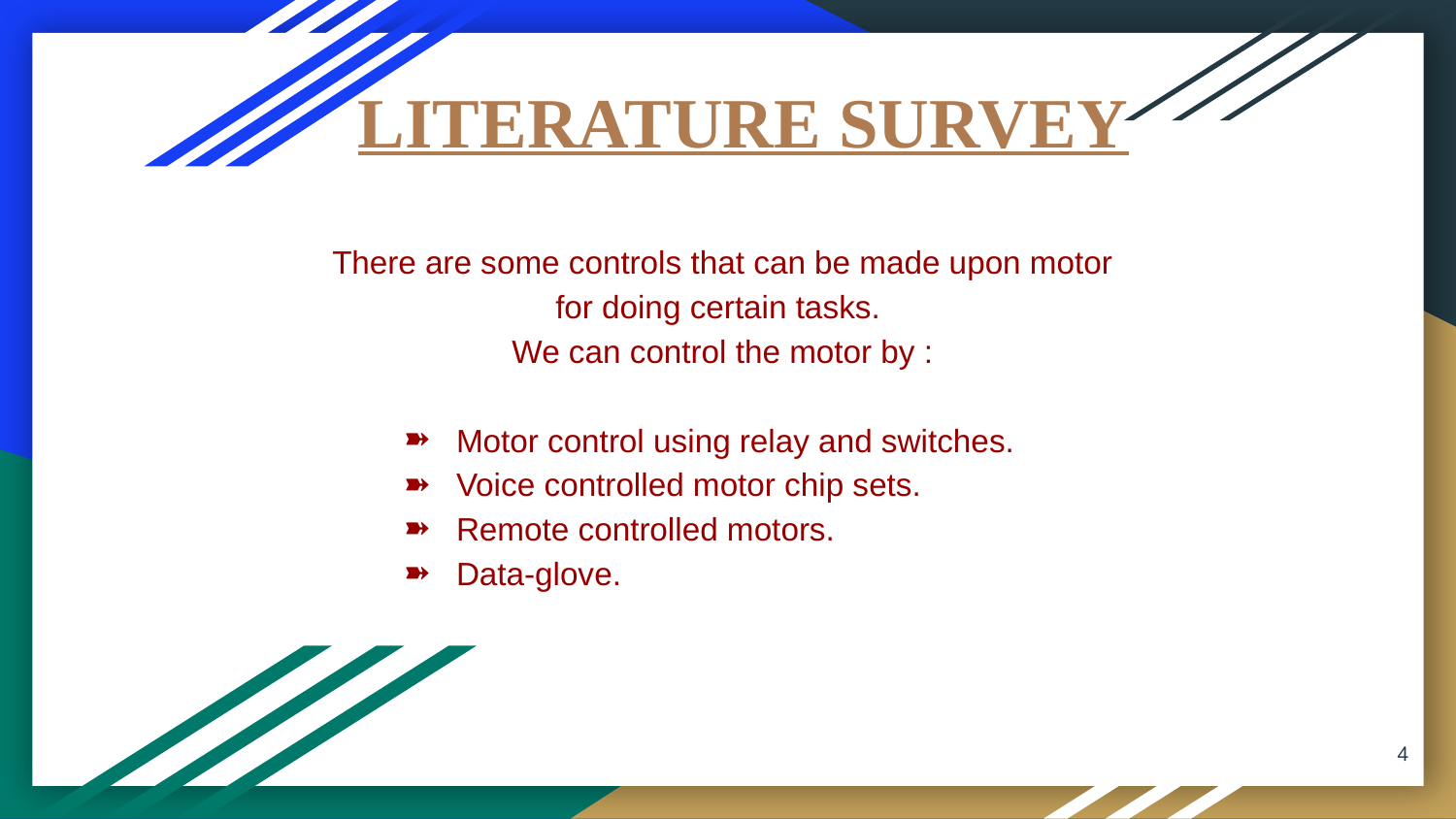

# LITERATURE SURVEY
There are some controls that can be made upon motor for doing certain tasks.
We can control the motor by :

Motor control using relay and switches.
Voice controlled motor chip sets.
Remote controlled motors.
Data-glove.

4